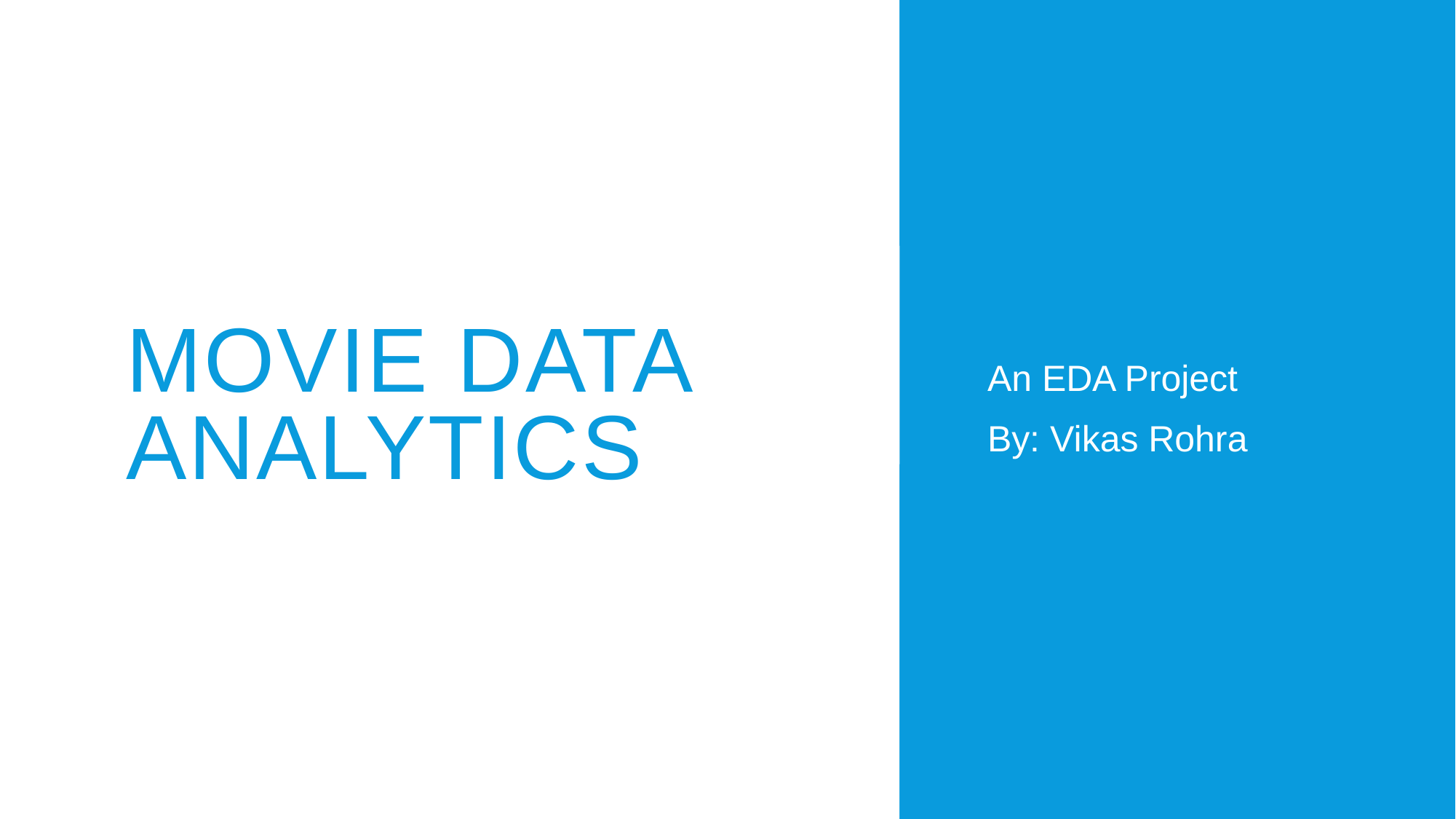

# Movie DATA Analytics
An EDA Project
By: Vikas Rohra